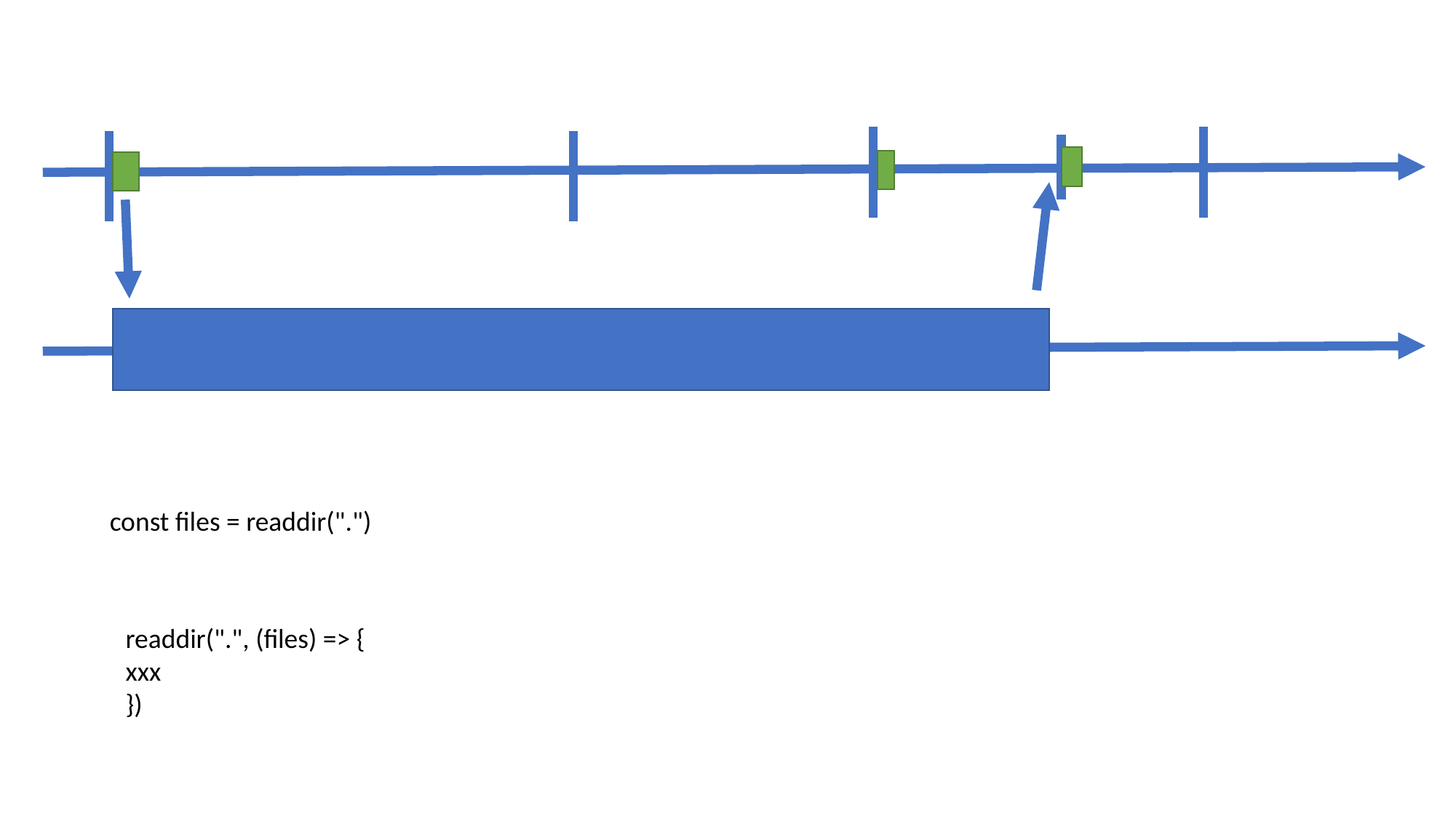

const files = readdir(".")
readdir(".", (files) => {
xxx
})